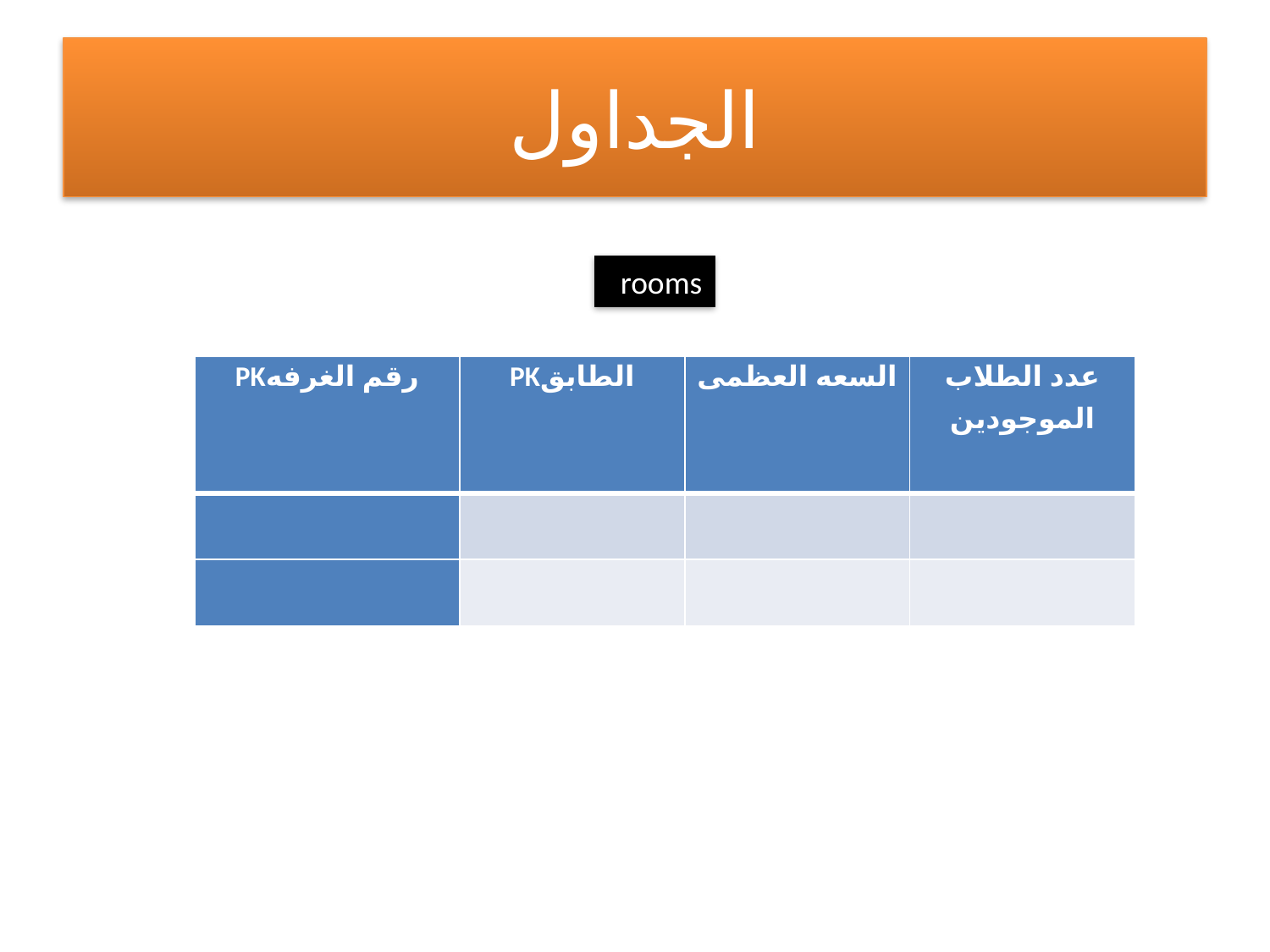

# الجداول
rooms
| رقم الغرفهPK | الطابقPK | السعه العظمى | عدد الطلاب الموجودين |
| --- | --- | --- | --- |
|  |  |  |  |
|  |  |  |  |